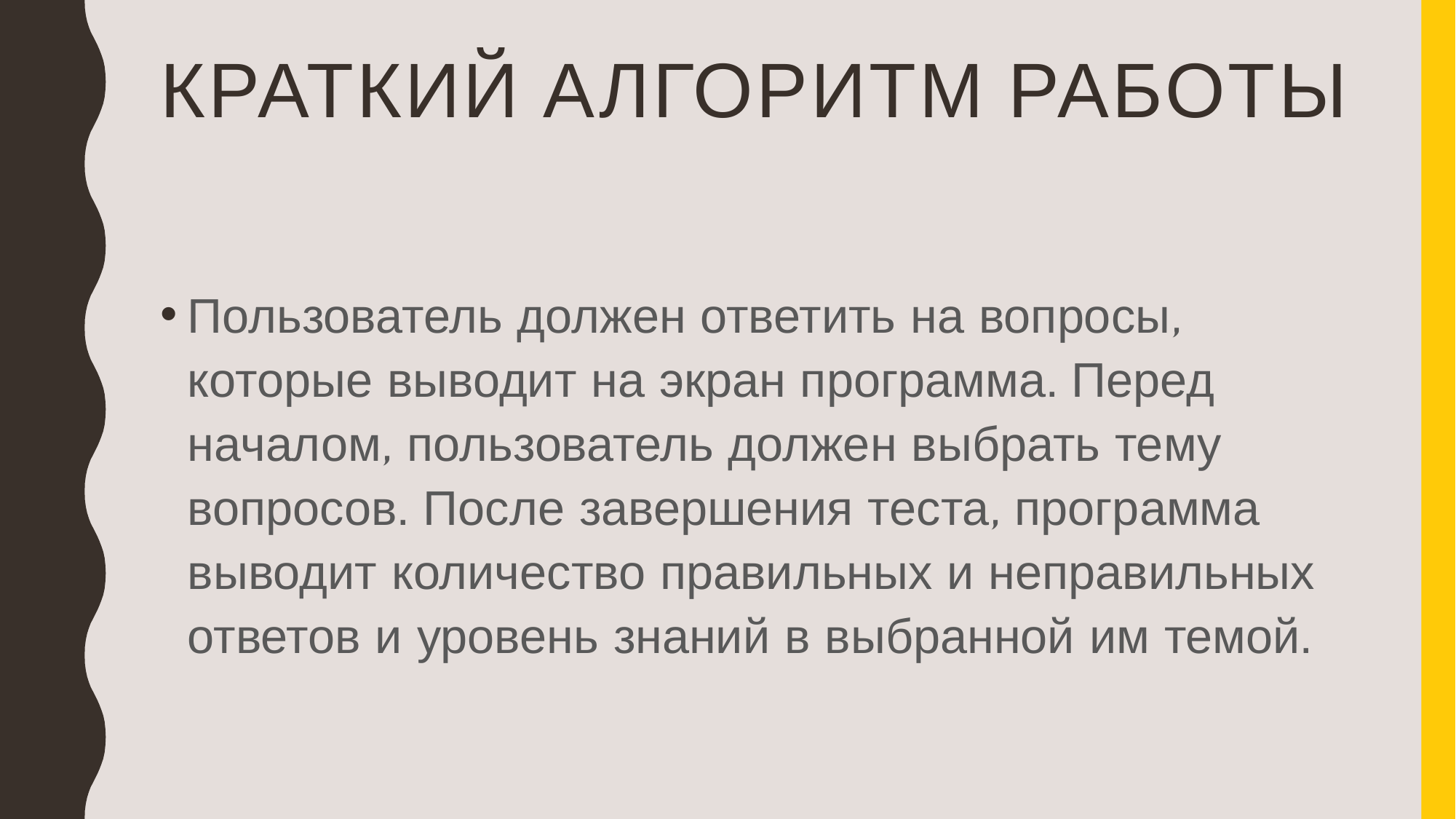

# Краткий алгоритм работы
Пользователь должен ответить на вопросы, которые выводит на экран программа. Перед началом, пользователь должен выбрать тему вопросов. После завершения теста, программа выводит количество правильных и неправильных ответов и уровень знаний в выбранной им темой.